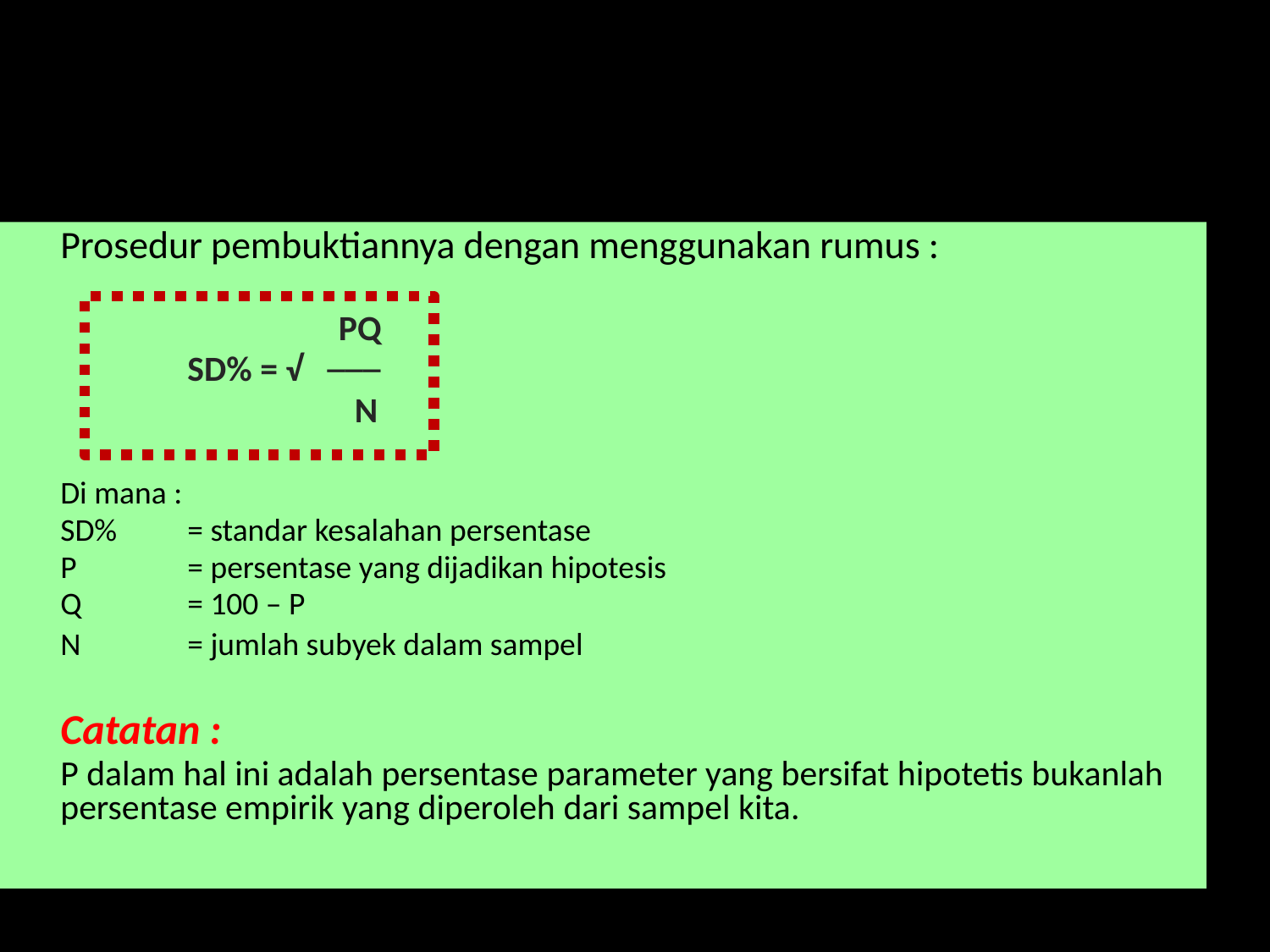

#
	Prosedur pembuktiannya dengan menggunakan rumus :

      	         	   PQ
		SD% = √   ───
		 	     N

	Di mana :
	SD%	= standar kesalahan persentase
	P	= persentase yang dijadikan hipotesis
	Q	= 100 – P
	N	= jumlah subyek dalam sampel

	Catatan :
	P dalam hal ini adalah persentase parameter yang bersifat hipotetis bukanlah persentase empirik yang diperoleh dari sampel kita.